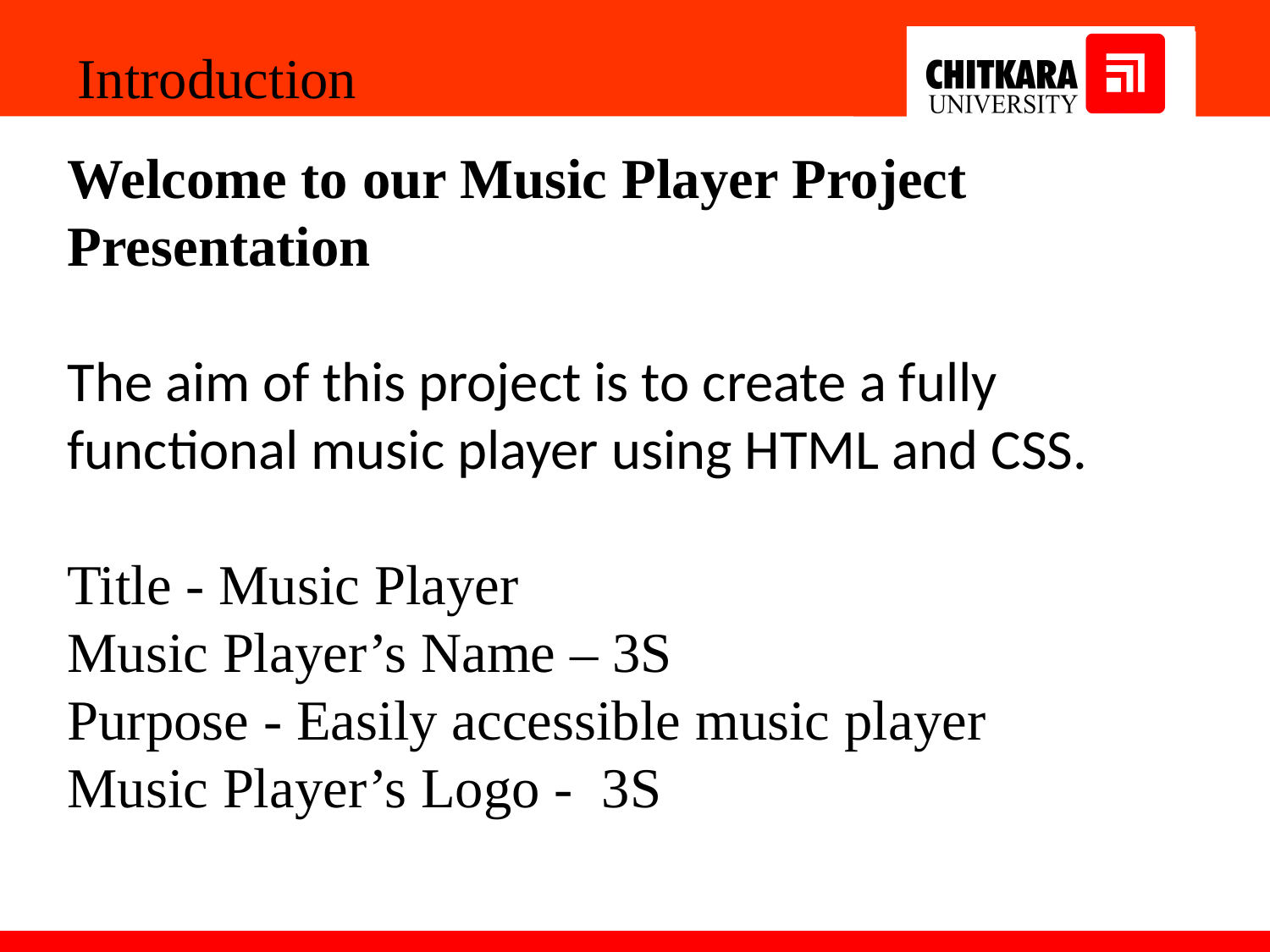

Introduction
Welcome to our Music Player Project Presentation

The aim of this project is to create a fully functional music player using HTML and CSS.

Title - Music Player
Music Player’s Name – 3S
Purpose - Easily accessible music player
Music Player’s Logo -  3S